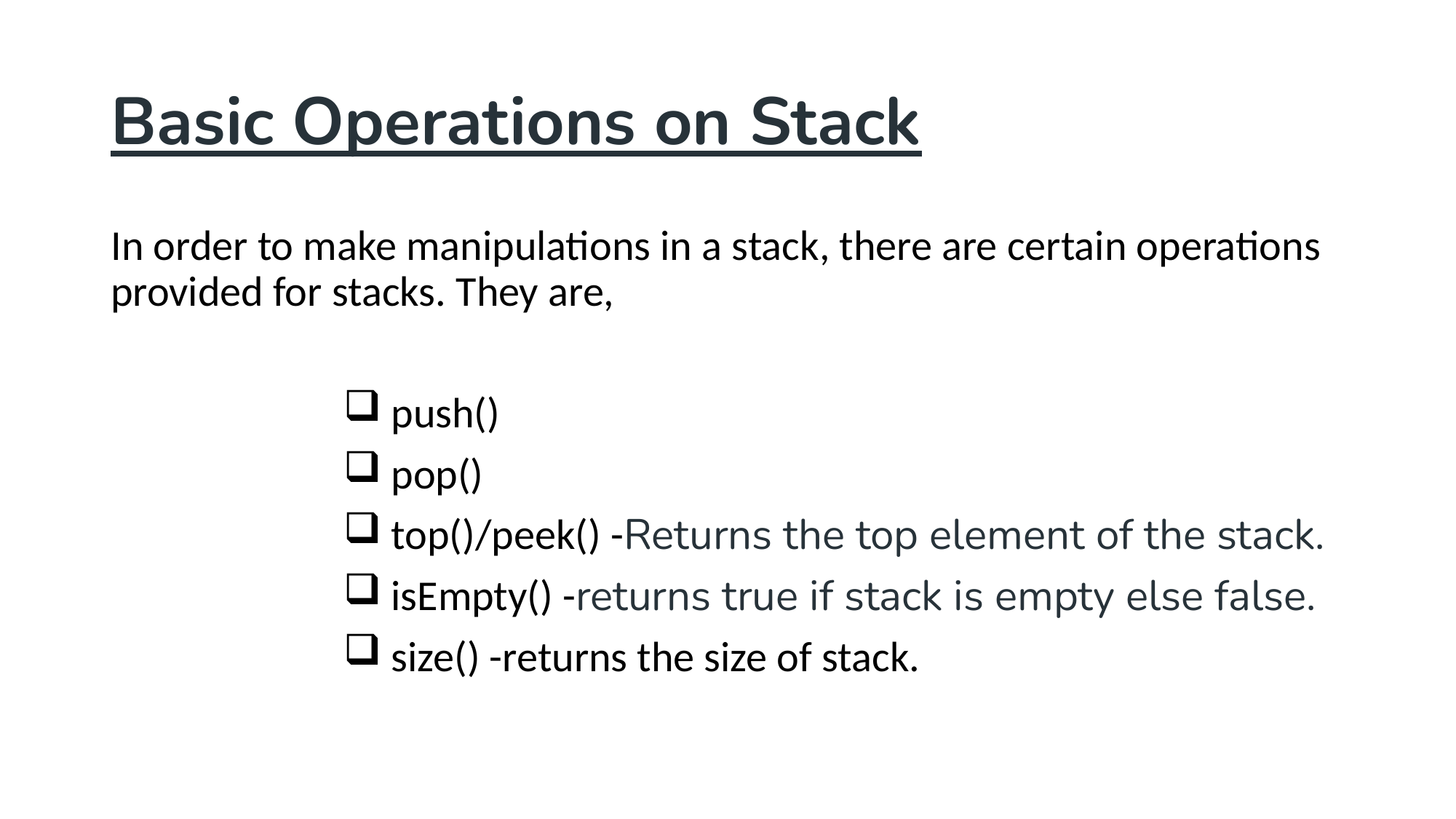

# Basic Operations on Stack
In order to make manipulations in a stack, there are certain operations provided for stacks. They are,

 push()
 pop()
 top()/peek() -Returns the top element of the stack.
 isEmpty() -returns true if stack is empty else false.
 size() -returns the size of stack.